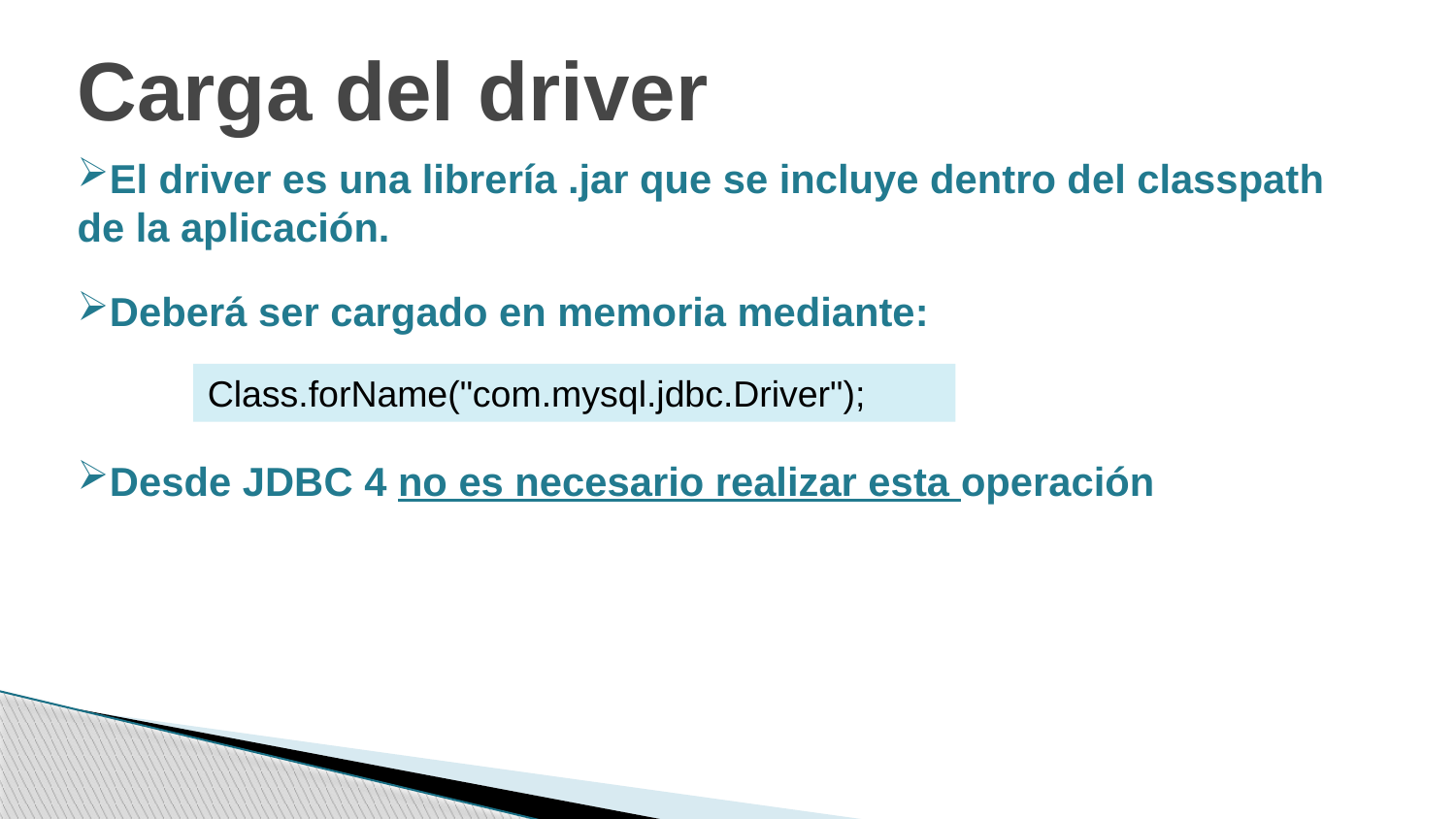

Carga del driver
El driver es una librería .jar que se incluye dentro del classpath de la aplicación.
Deberá ser cargado en memoria mediante:

Desde JDBC 4 no es necesario realizar esta operación

Class.forName("com.mysql.jdbc.Driver");